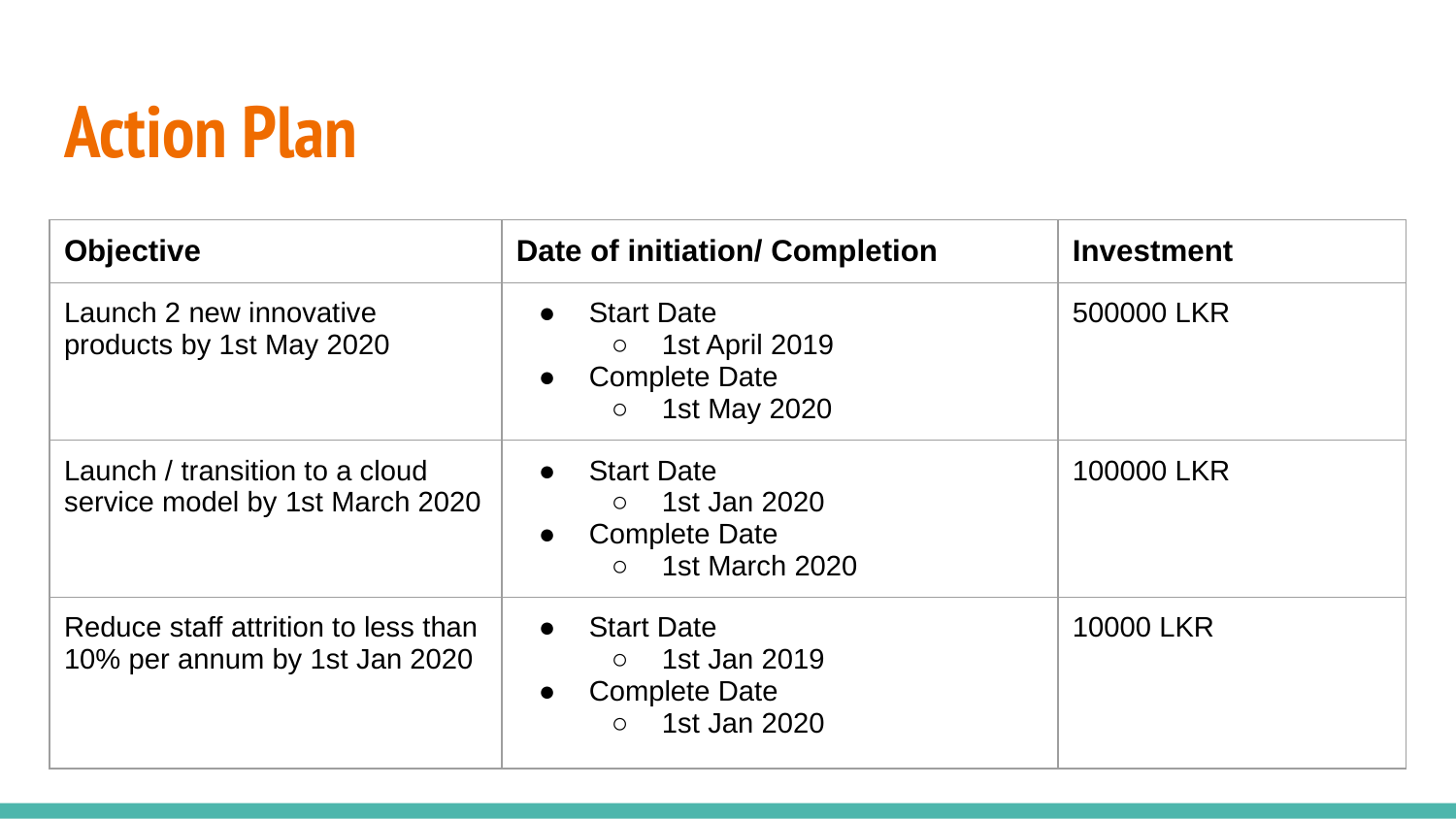

# Action Plan
| Objective | Date of initiation/ Completion | Investment |
| --- | --- | --- |
| Launch 2 new innovative products by 1st May 2020 | Start Date 1st April 2019 Complete Date 1st May 2020 | 500000 LKR |
| Launch / transition to a cloud service model by 1st March 2020 | Start Date 1st Jan 2020 Complete Date 1st March 2020 | 100000 LKR |
| Reduce staff attrition to less than 10% per annum by 1st Jan 2020 | Start Date 1st Jan 2019 Complete Date 1st Jan 2020 | 10000 LKR |